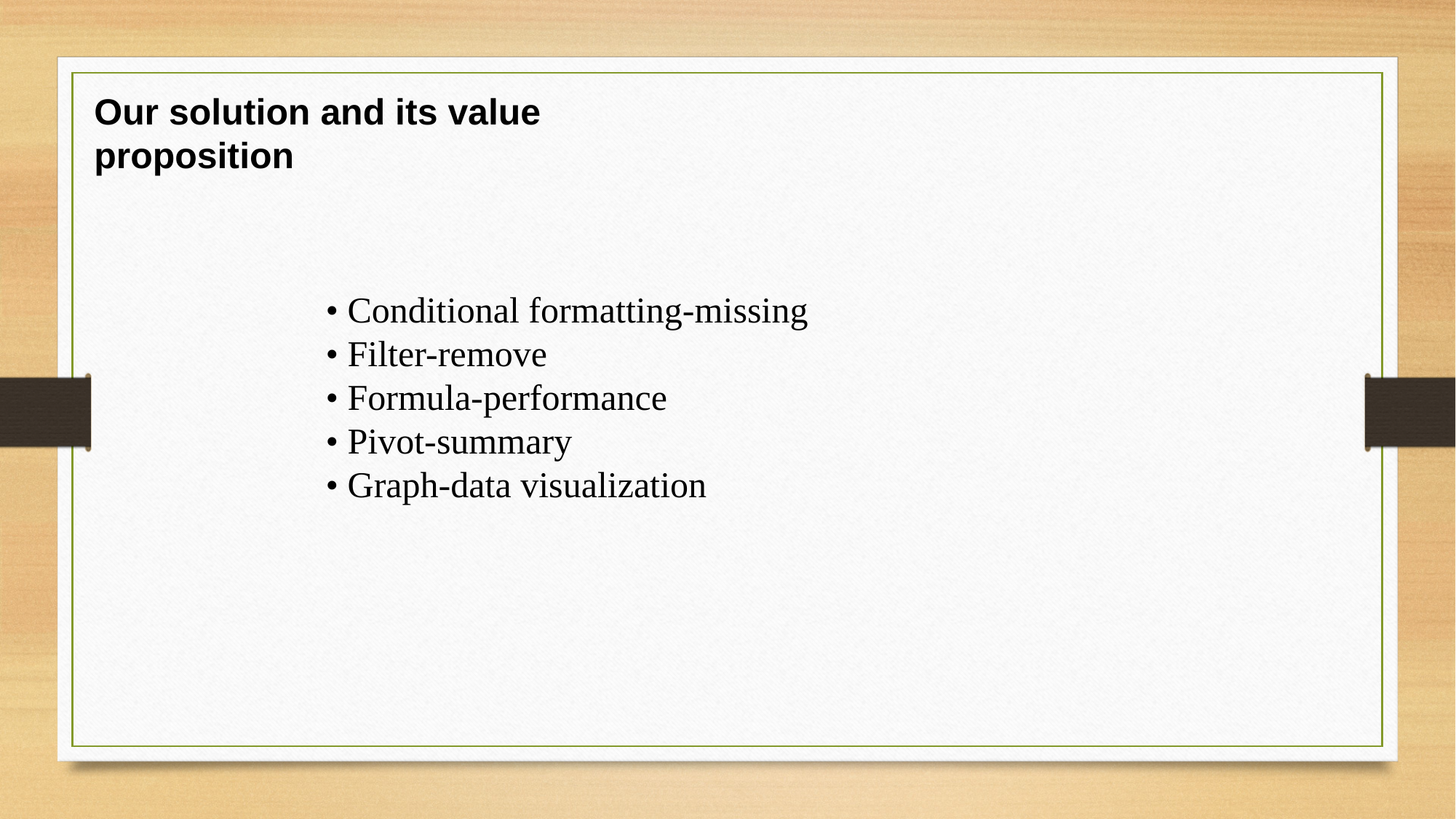

Our solution and its value
proposition
• Conditional formatting-missing
• Filter-remove
• Formula-performance
• Pivot-summary
• Graph-data visualization